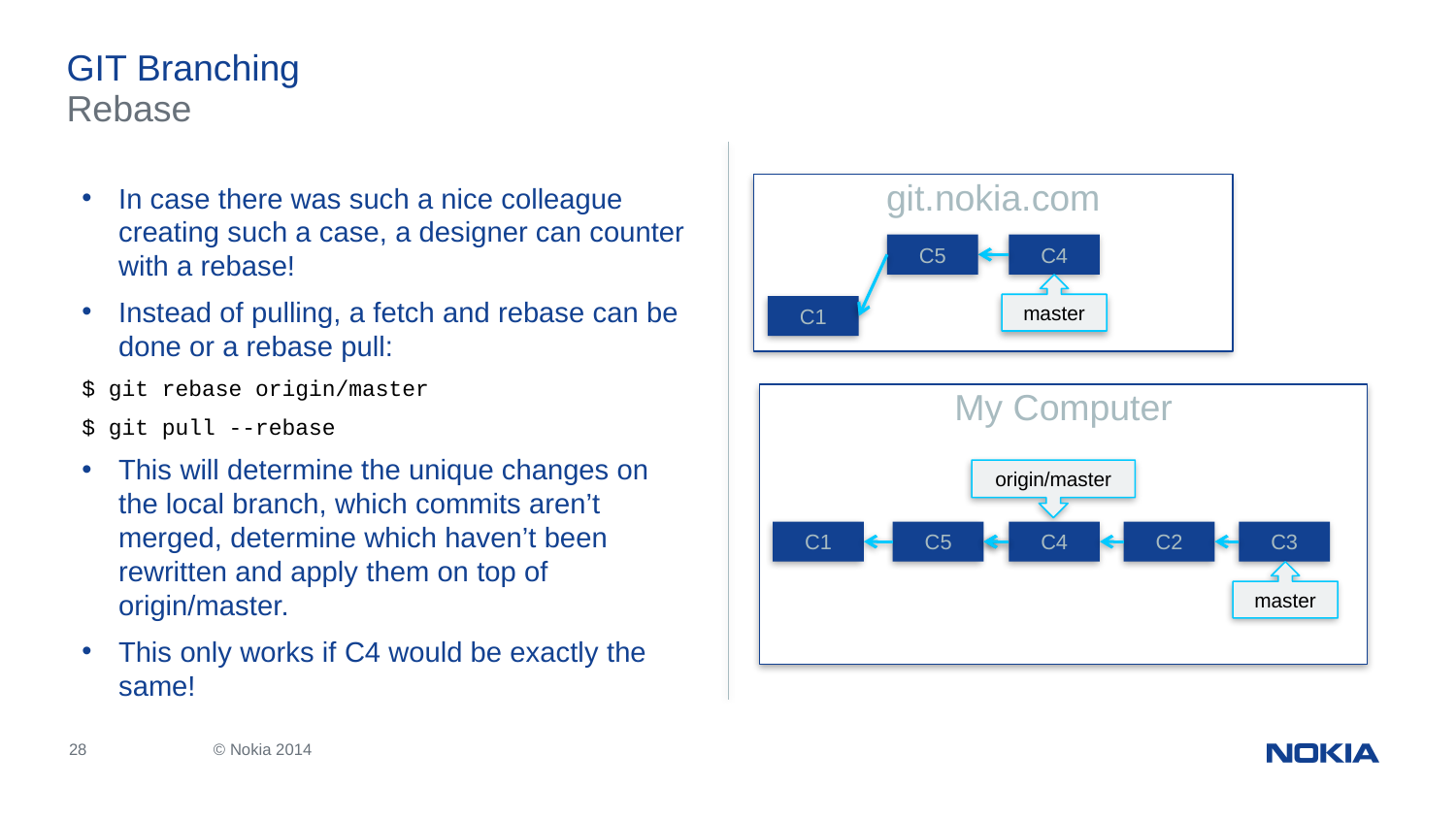

# GIT Branching
Rebase
In case there was such a nice colleague creating such a case, a designer can counter with a rebase!
Instead of pulling, a fetch and rebase can be done or a rebase pull:
$ git rebase origin/master
$ git pull --rebase
This will determine the unique changes on the local branch, which commits aren’t merged, determine which haven’t been rewritten and apply them on top of origin/master.
This only works if C4 would be exactly the same!

git.nokia.com
C5
C4
master
C1
My Computer
origin/master
C1
C5
C4
C2
C3
master